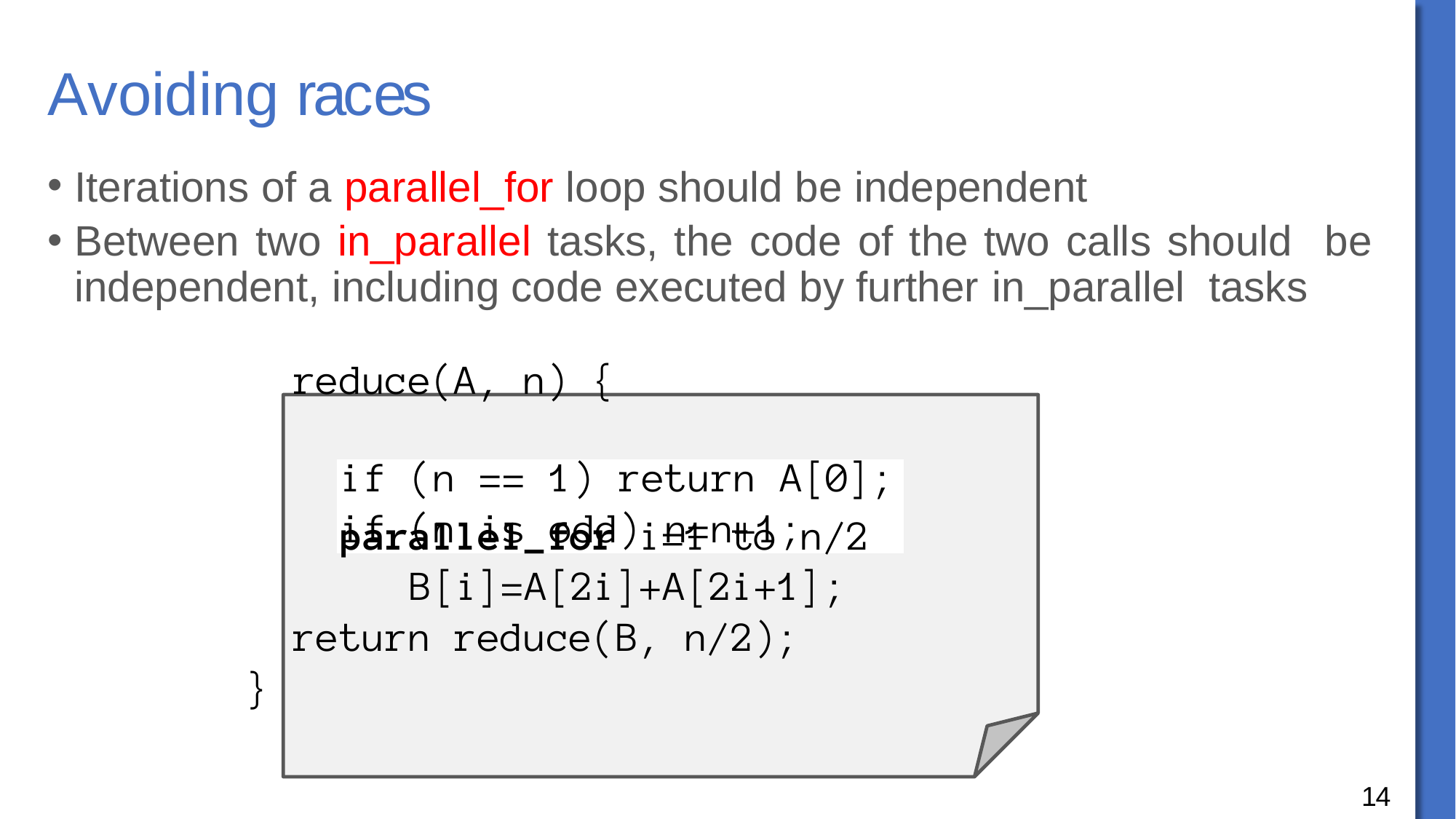

# Avoiding races
Iterations of a parallel_for loop should be independent
Between two in_parallel tasks, the code of the two calls should  be independent, including code executed by further in_parallel  tasks
reduce(A, n) {

parallel_for i=1 to n/2  B[i]=A[2i]+A[2i+1];
return reduce(B, n/2);
}

| if | (n | == | 1) return A[0]; |
| --- | --- | --- | --- |
| if | (n | is | odd) n=n+1; |
14